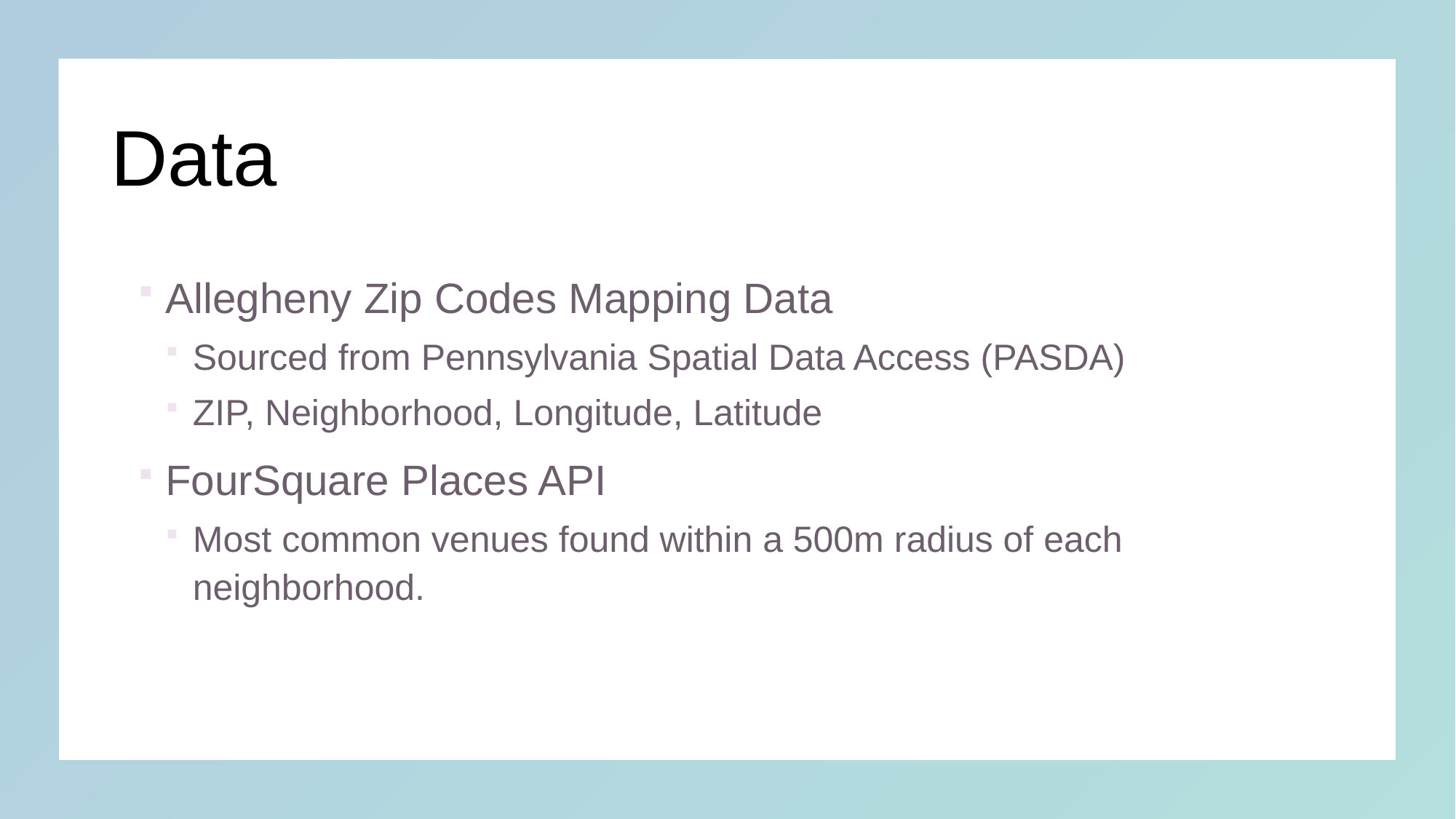

# Data
Allegheny Zip Codes Mapping Data
Sourced from Pennsylvania Spatial Data Access (PASDA)
ZIP, Neighborhood, Longitude, Latitude
FourSquare Places API
Most common venues found within a 500m radius of each neighborhood.